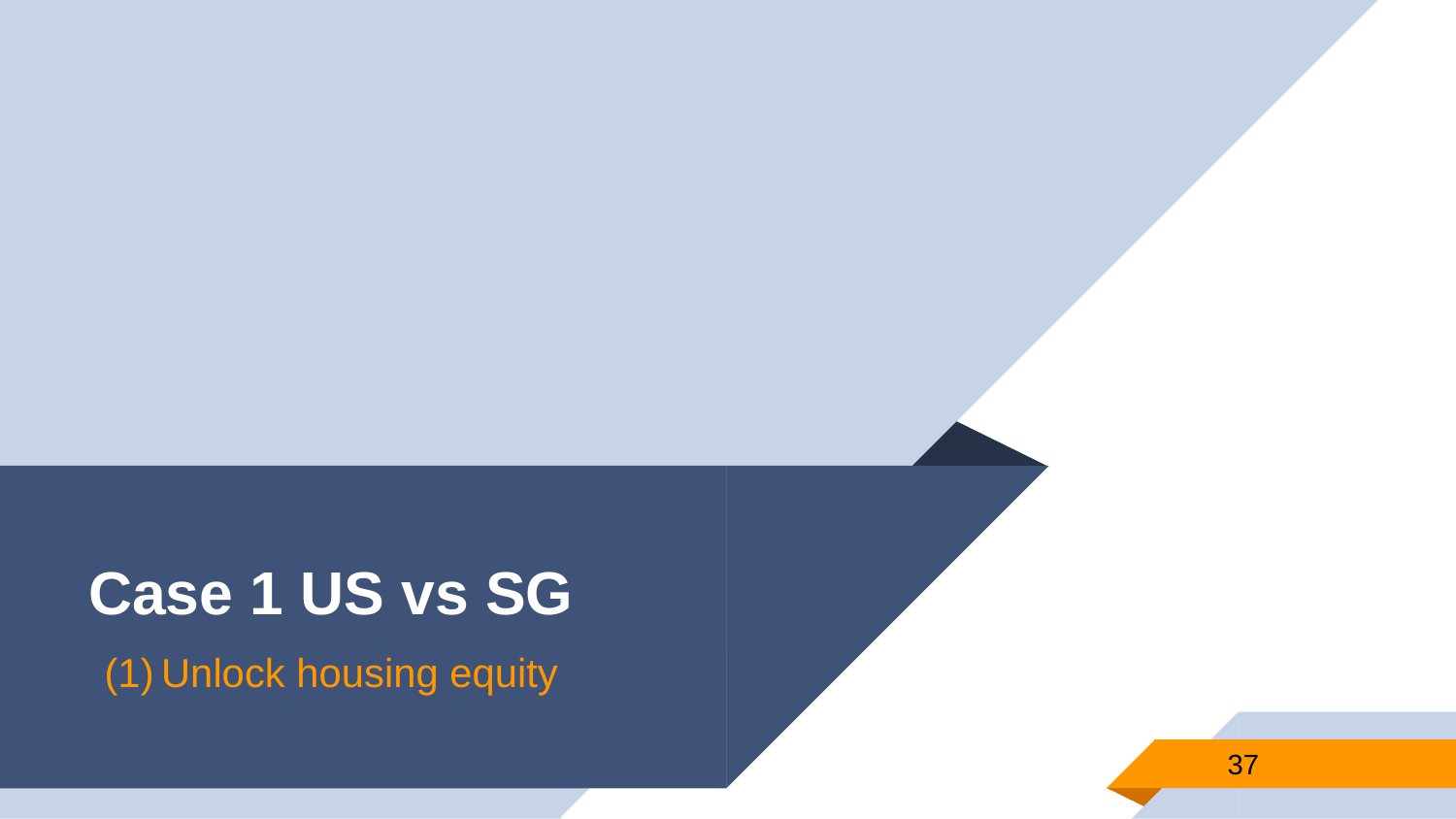

# Case 1 US vs SG
Unlock housing equity
37